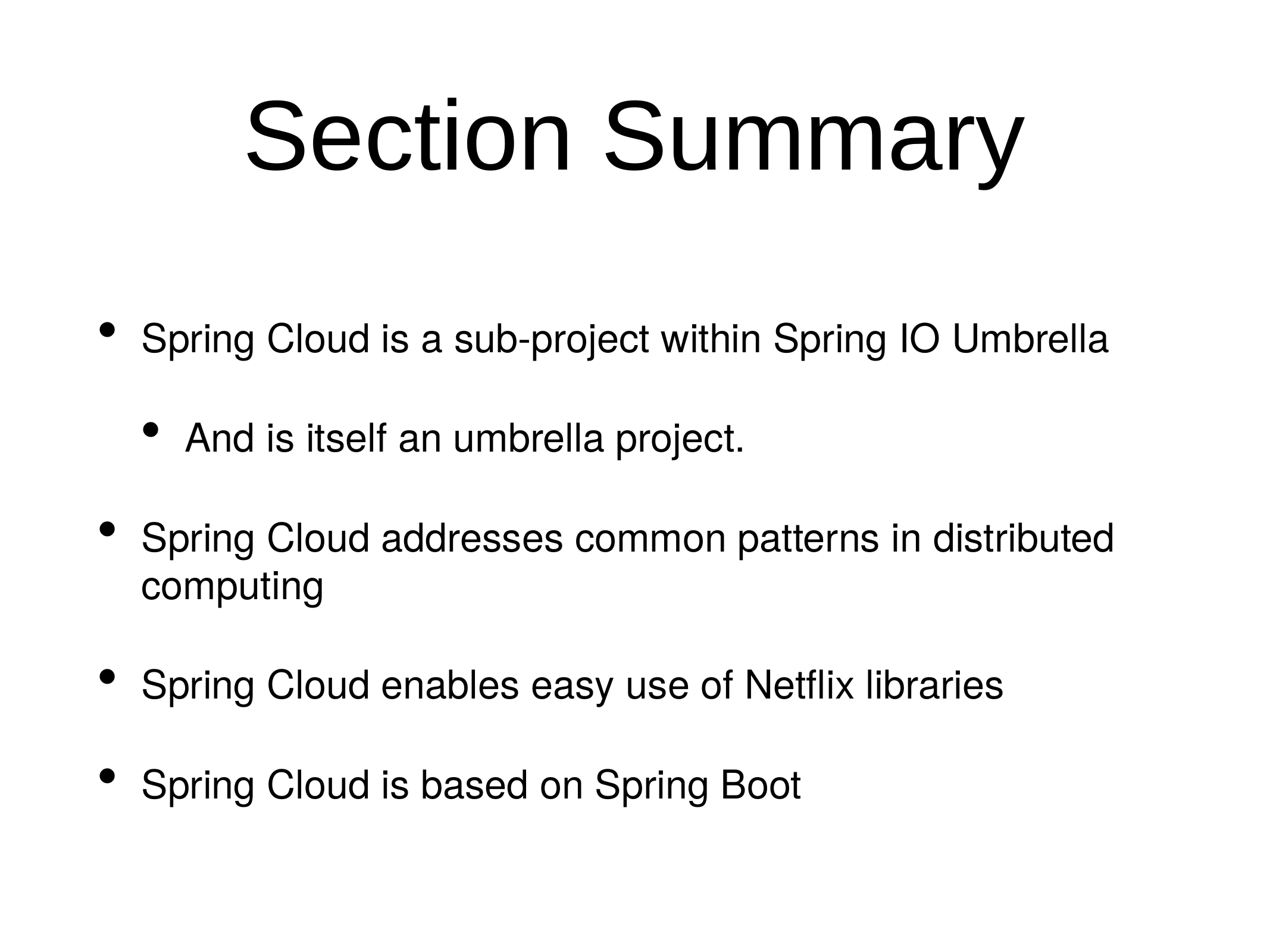

# Section Summary
Spring Cloud is a sub-project within Spring IO Umbrella
And is itself an umbrella project.
Spring Cloud addresses common patterns in distributed computing
Spring Cloud enables easy use of Netflix libraries
Spring Cloud is based on Spring Boot